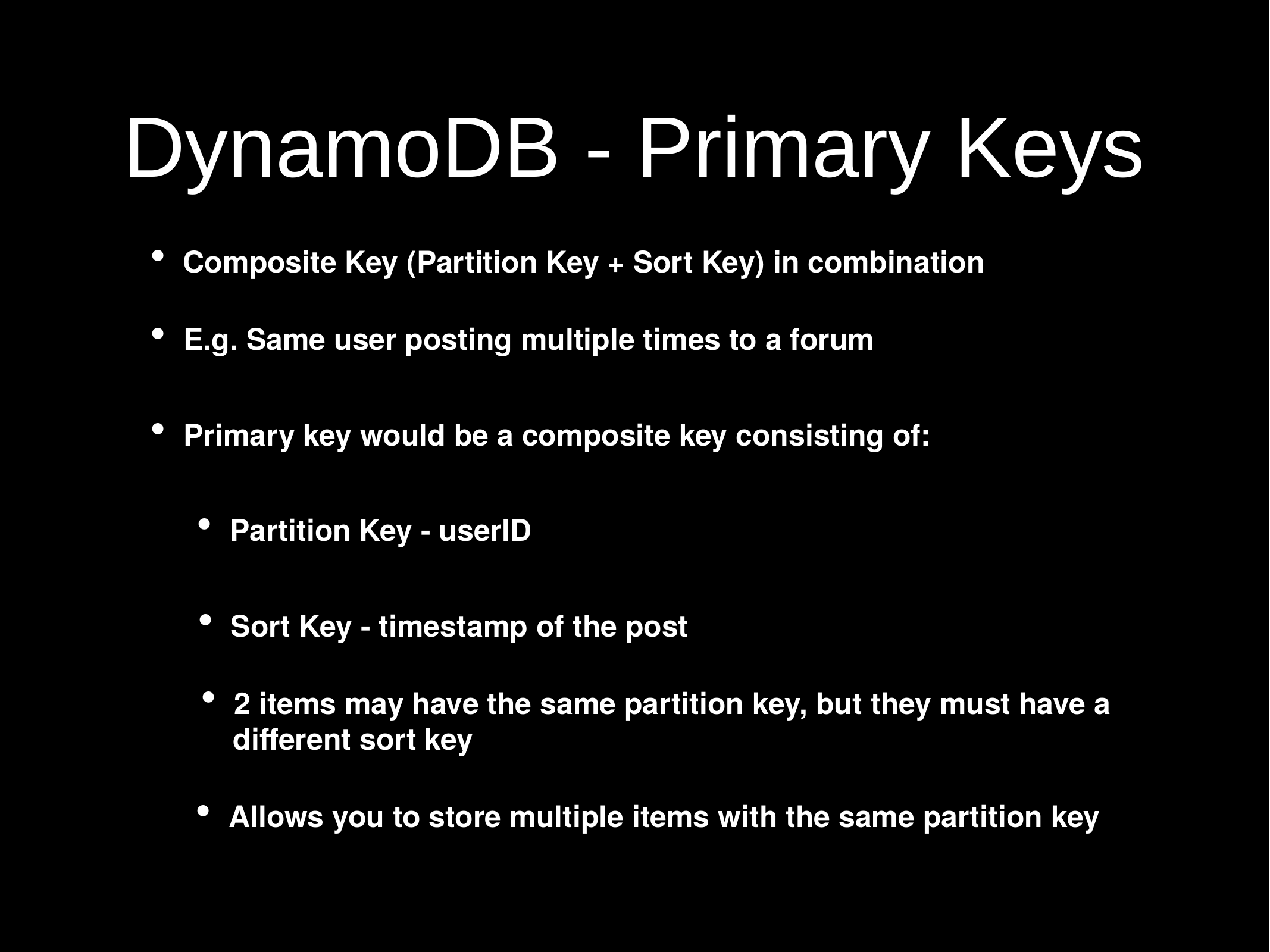

DynamoDB - Primary Keys
Composite Key (Partition Key + Sort Key) in combination
E.g. Same user posting multiple times to a forum
Primary key would be a composite key consisting of:
Partition Key - userID
Sort Key - timestamp of the post
2 items may have the same partition key, but they must have a
         different sort key
Allows you to store multiple items with the same partition key